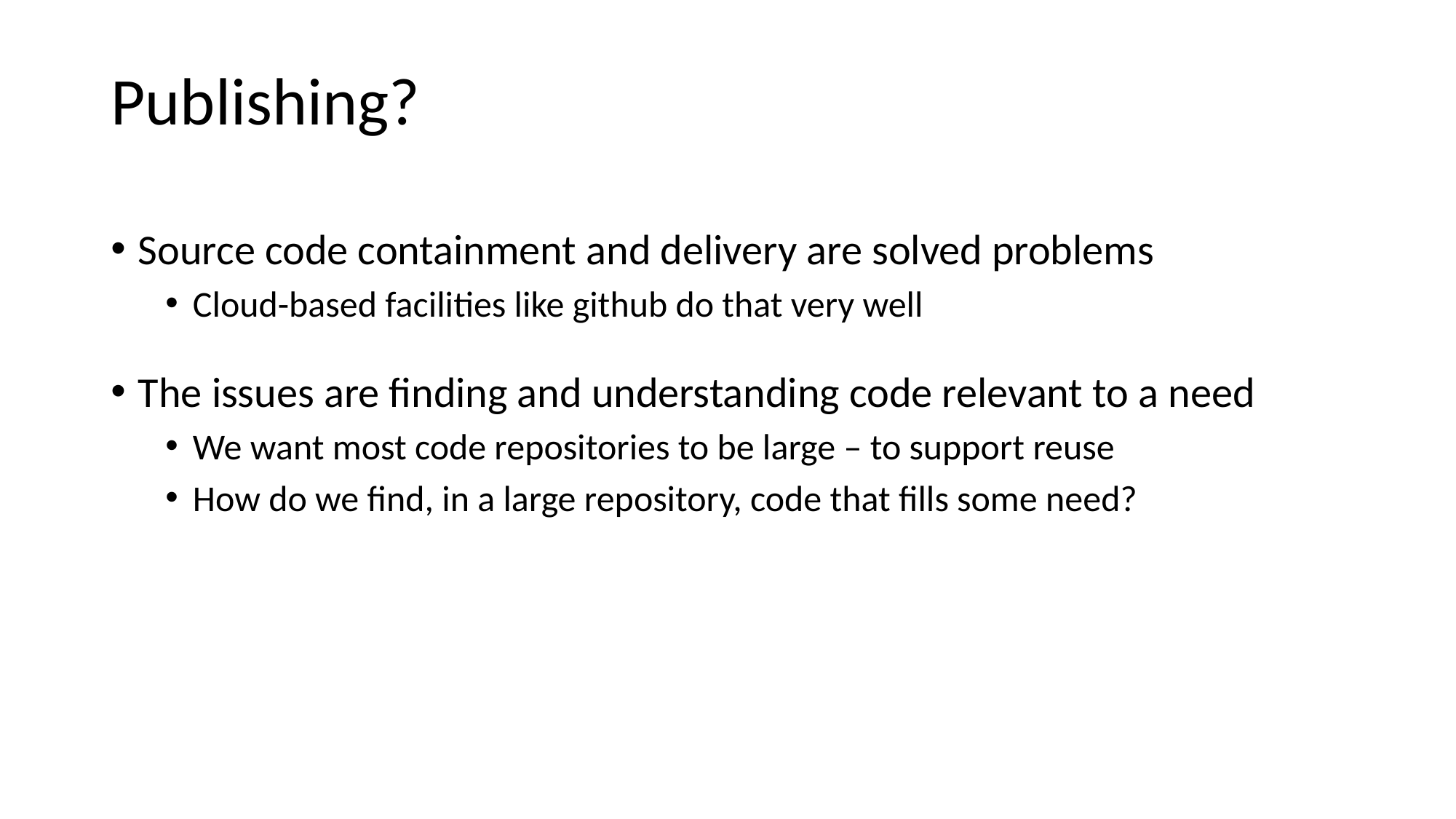

# Publishing?
Source code containment and delivery are solved problems
Cloud-based facilities like github do that very well
The issues are finding and understanding code relevant to a need
We want most code repositories to be large – to support reuse
How do we find, in a large repository, code that fills some need?